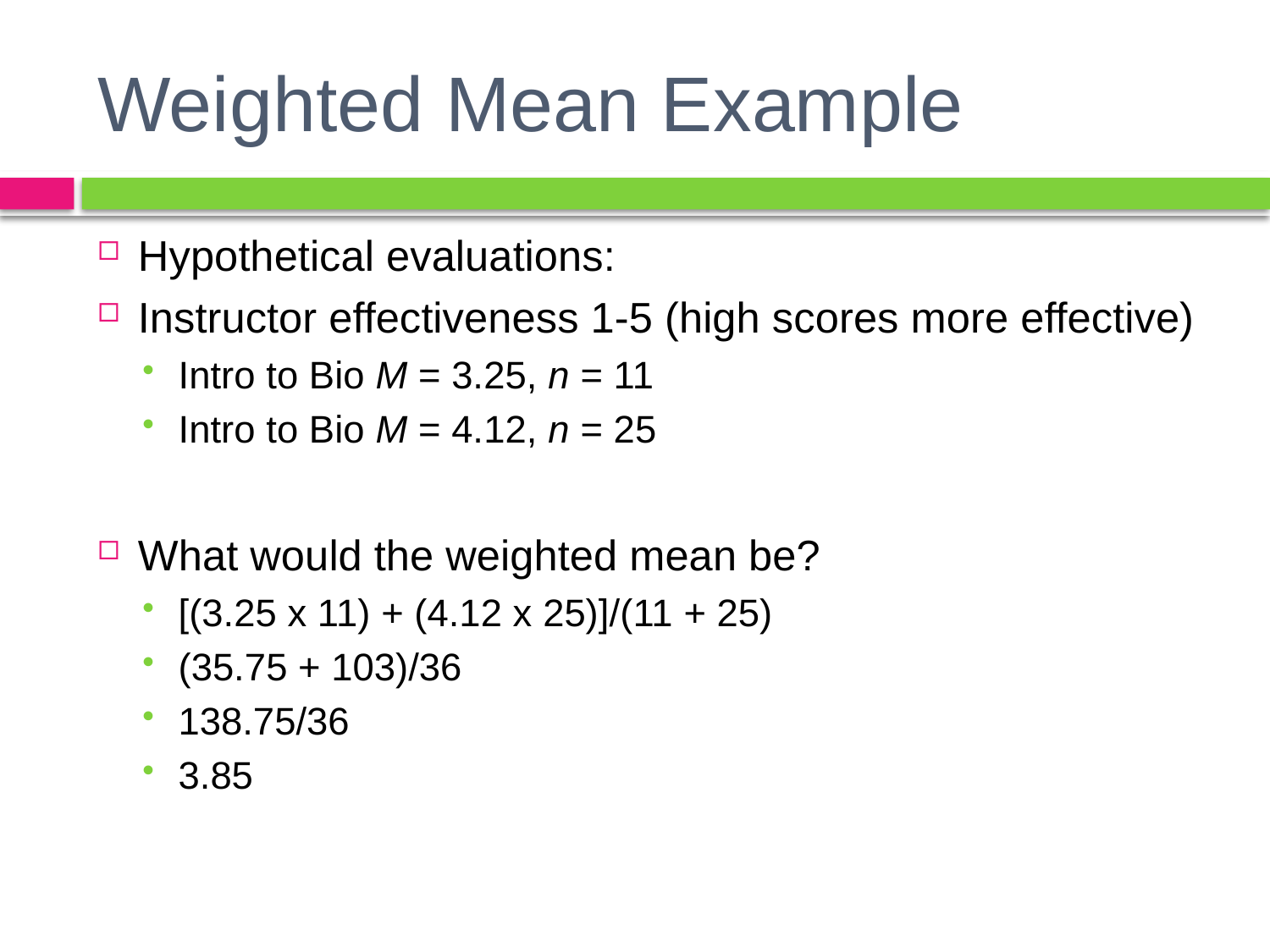

# Weighted Mean Example
Hypothetical evaluations:
Instructor effectiveness 1-5 (high scores more effective)
Intro to Bio M = 3.25, n = 11
Intro to Bio M = 4.12, n = 25

What would the weighted mean be?
[(3.25 x 11) + (4.12 x 25)]/(11 + 25)
(35.75 + 103)/36
138.75/36
3.85